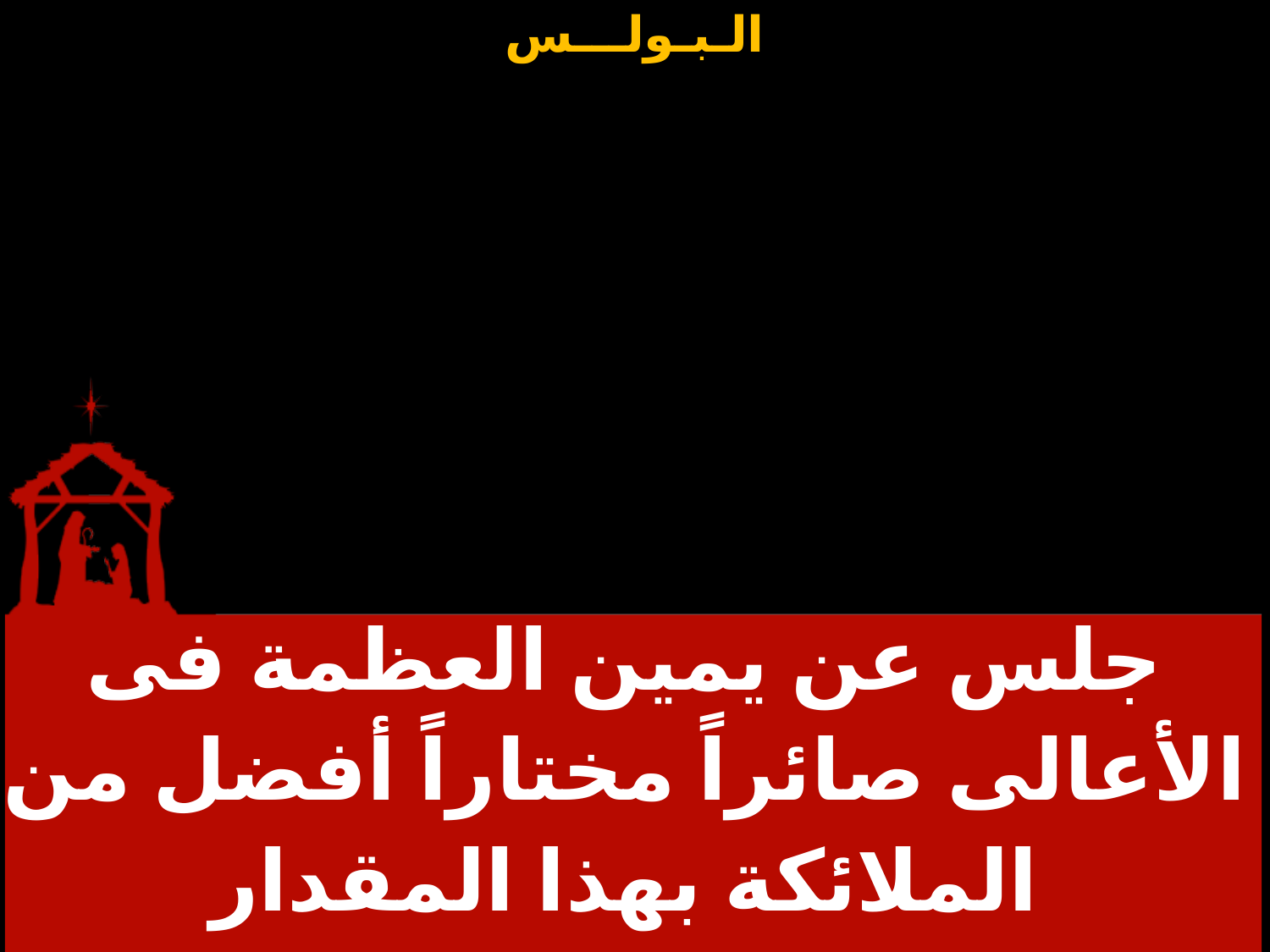

| جلس عن يمين العظمة فى الأعالى صائراً مختاراً أفضل من الملائكة بهذا المقدار |
| --- |